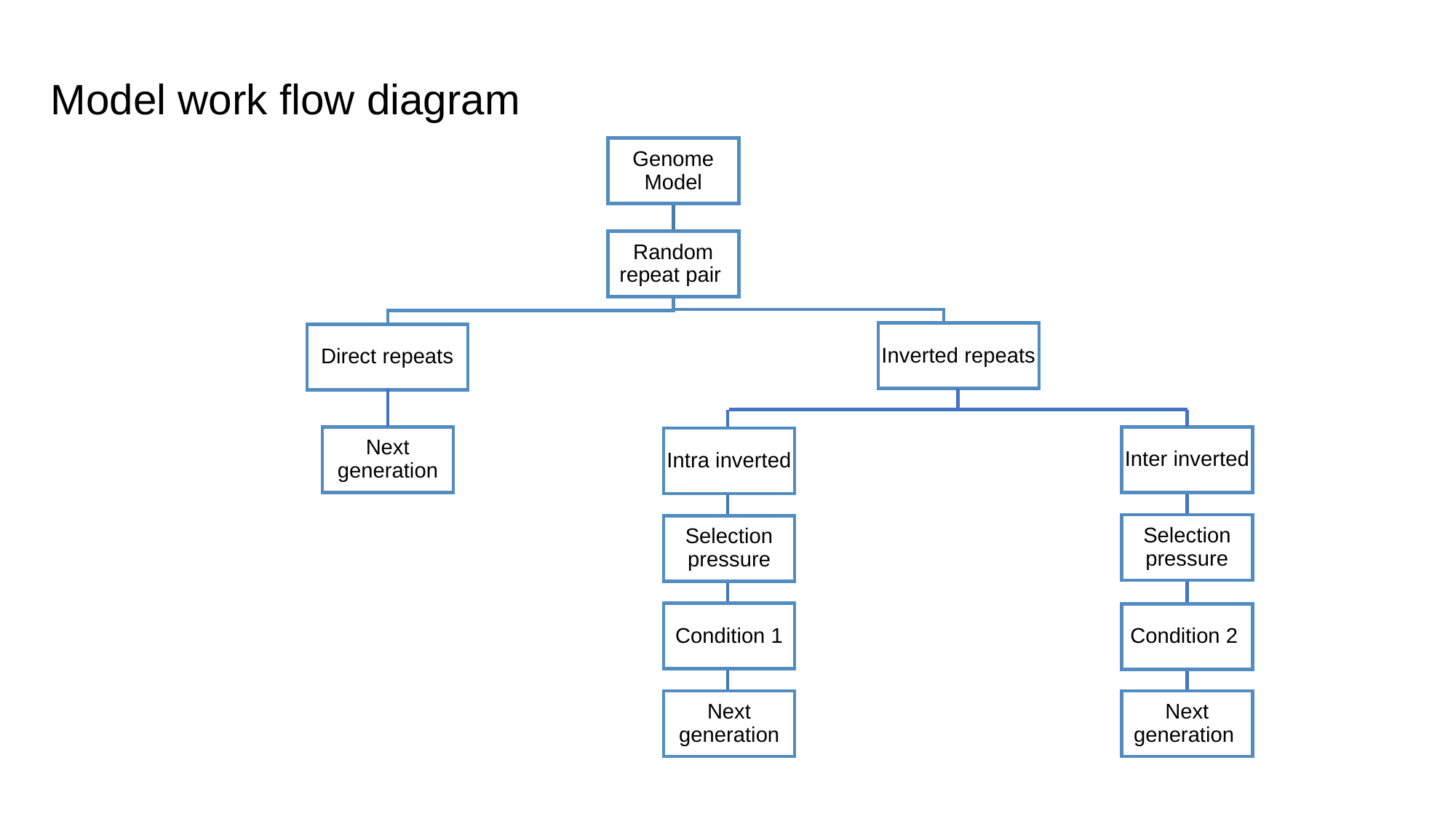

Model work flow diagram
Genome Model

Random repeat pair

Inverted repeats
Direct repeats
Next generation
Inter inverted
Intra inverted
Selection pressure
Selection pressure
Condition 1
Condition 2
Next generation
Next generation